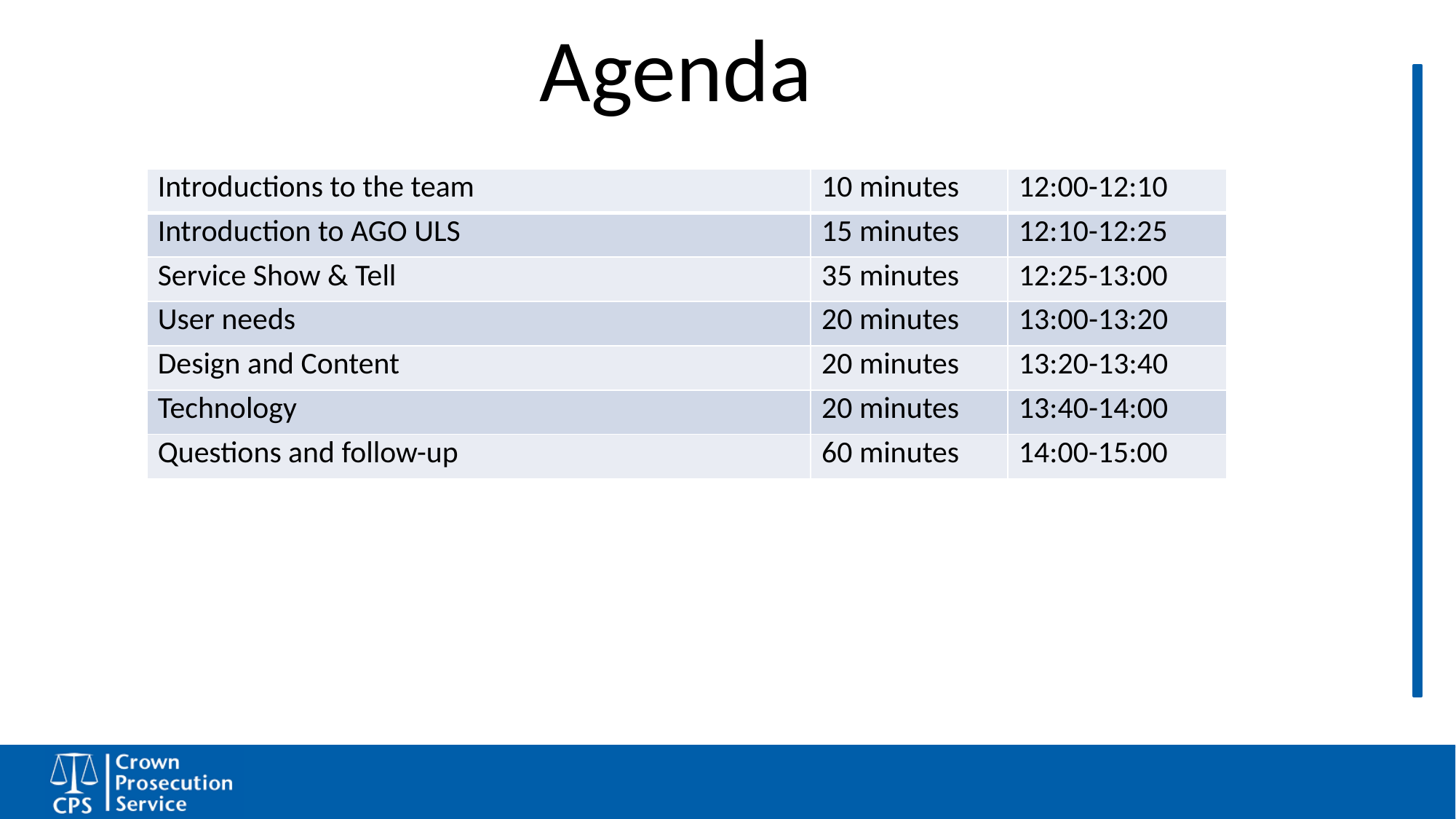

Agenda
| Introductions to the team | 10 minutes | 12:00-12:10 |
| --- | --- | --- |
| Introduction to AGO ULS | 15 minutes | 12:10-12:25 |
| Service Show & Tell | 35 minutes | 12:25-13:00 |
| User needs | 20 minutes | 13:00-13:20 |
| Design and Content | 20 minutes | 13:20-13:40 |
| Technology | 20 minutes | 13:40-14:00 |
| Questions and follow-up | 60 minutes | 14:00-15:00 |